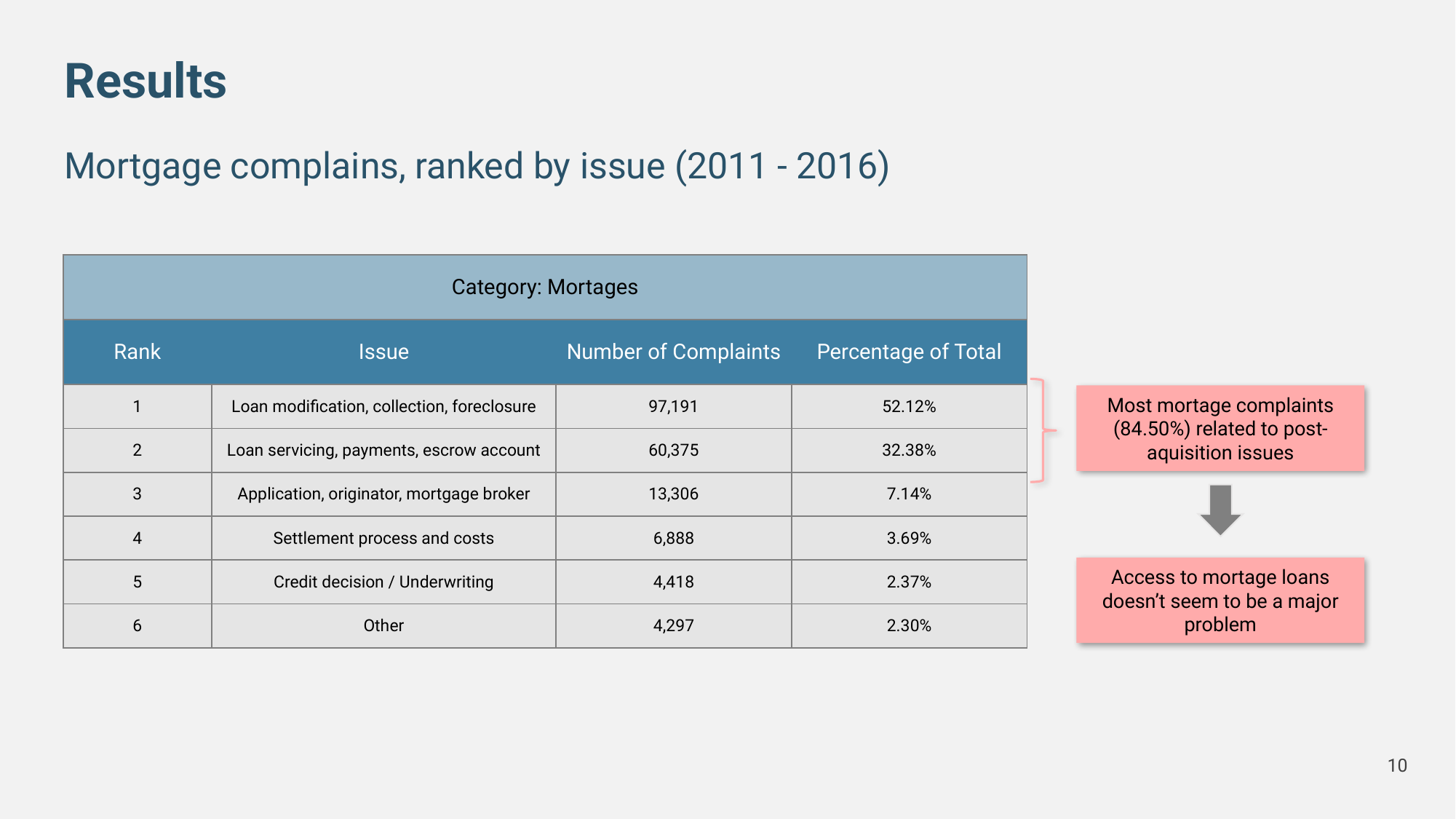

Results
Mortgage complains, ranked by issue (2011 - 2016)
| Category: Mortages |  |  |  |
| --- | --- | --- | --- |
| Rank | Issue | Number of Complaints | Percentage of Total |
| 1 | Loan modification, collection, foreclosure | 97,191 | 52.12% |
| 2 | Loan servicing, payments, escrow account | 60,375 | 32.38% |
| 3 | Application, originator, mortgage broker | 13,306 | 7.14% |
| 4 | Settlement process and costs | 6,888 | 3.69% |
| 5 | Credit decision / Underwriting | 4,418 | 2.37% |
| 6 | Other | 4,297 | 2.30% |

Most mortage complaints (84.50%) related to post-aquisition issues

Access to mortage loans doesn’t seem to be a major problem
10